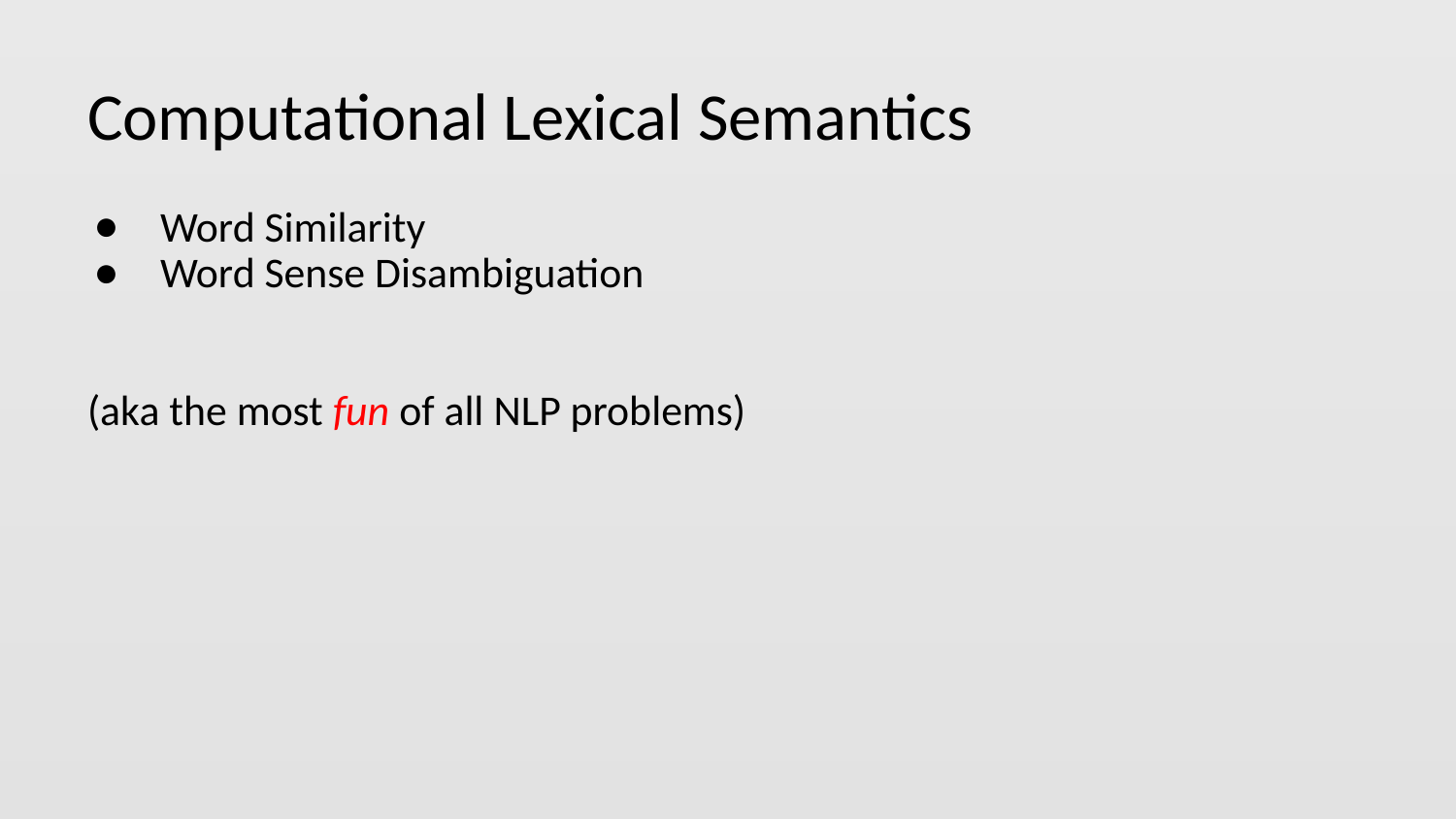

# Computational Lexical Semantics
Word Similarity
Word Sense Disambiguation

(aka the most fun of all NLP problems)